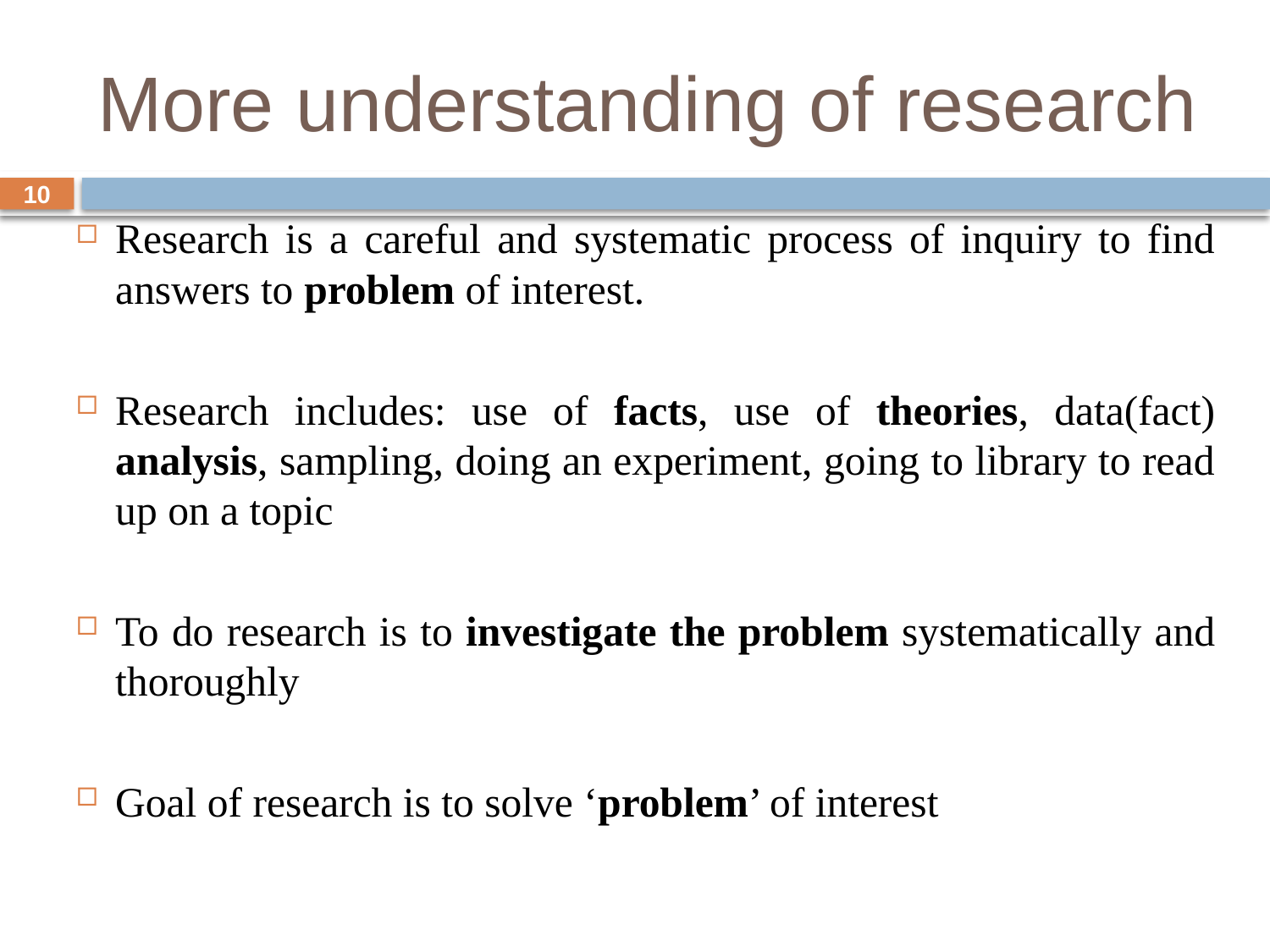

# More understanding of research
10
Research is a careful and systematic process of inquiry to find answers to problem of interest.

Research includes: use of facts, use of theories, data(fact) analysis, sampling, doing an experiment, going to library to read up on a topic

To do research is to investigate the problem systematically and thoroughly

Goal of research is to solve ‘problem’ of interest